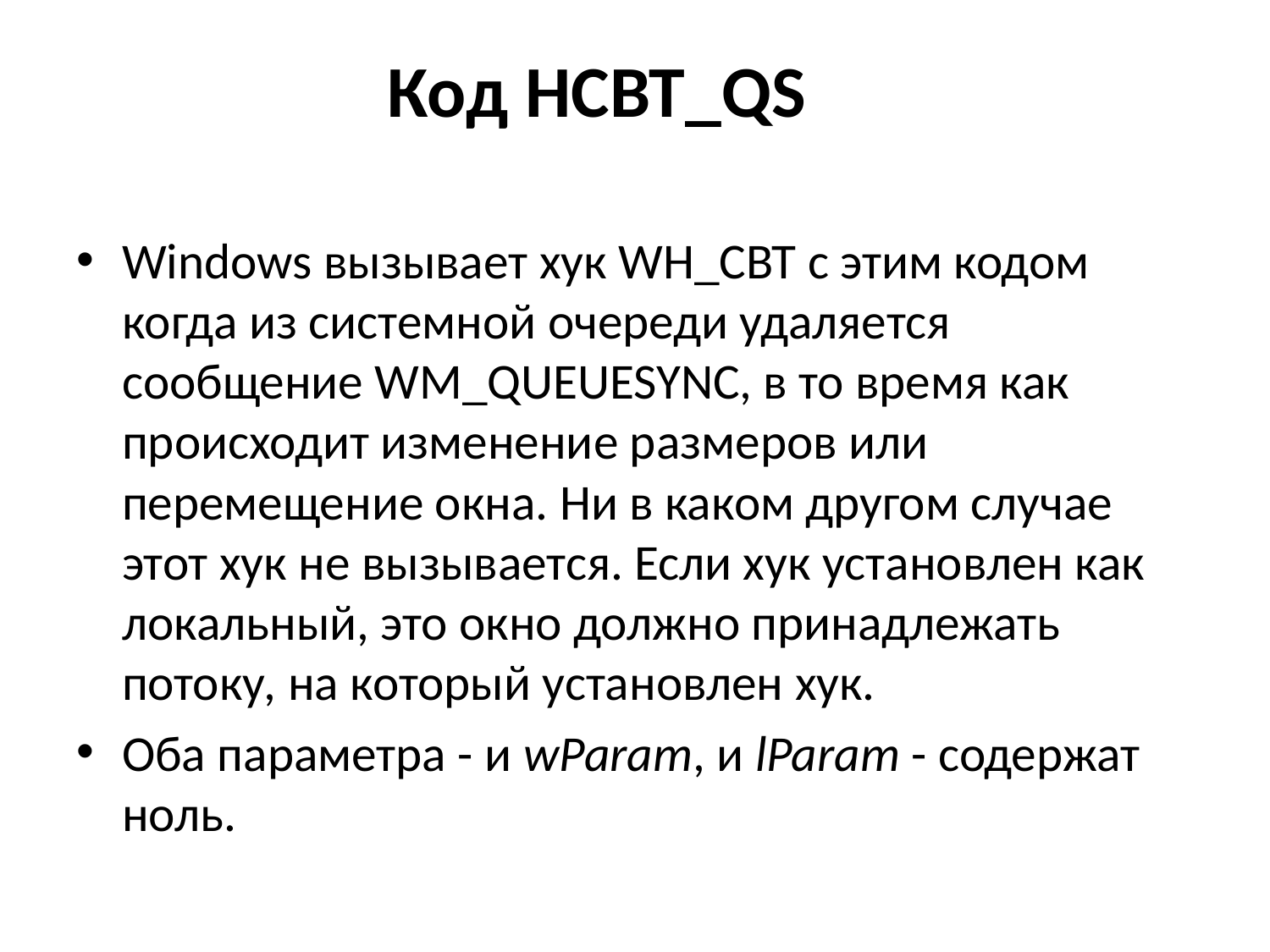

# Код HCBT_QS
Windows вызывает хук WH_CBT с этим кодом когда из системной очереди удаляется сообщение WM_QUEUESYNC, в то время как происходит изменение размеров или перемещение окна. Ни в каком другом случае этот хук не вызывается. Если хук установлен как локальный, это окно должно принадлежать потоку, на который установлен хук.
Оба параметра - и wParam, и lParam - содержат ноль.